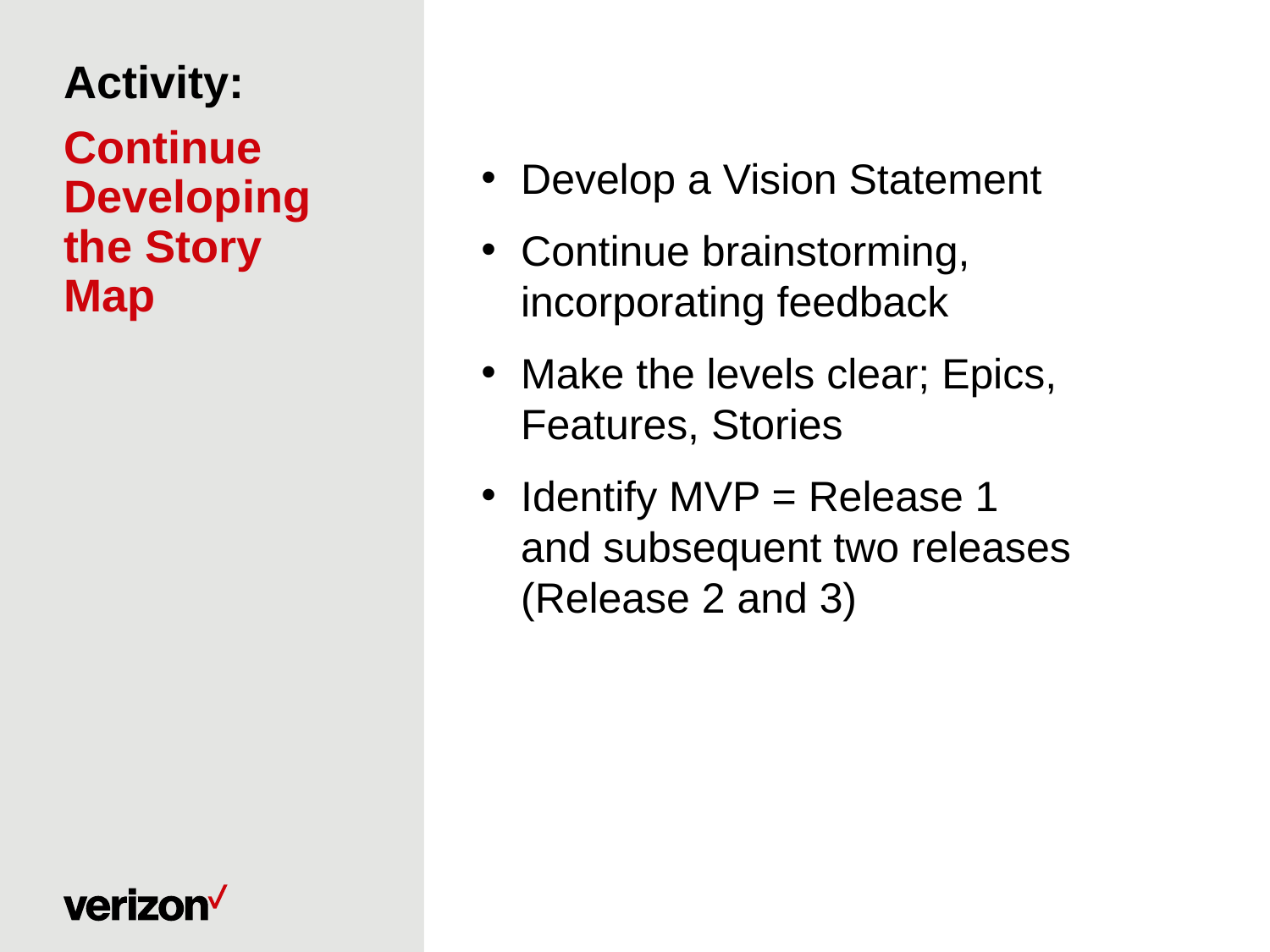

Activity:
Continue Developing the Story Map
Develop a Vision Statement
Continue brainstorming, incorporating feedback
Make the levels clear; Epics, Features, Stories
Identify MVP = Release 1
and subsequent two releases (Release 2 and 3)